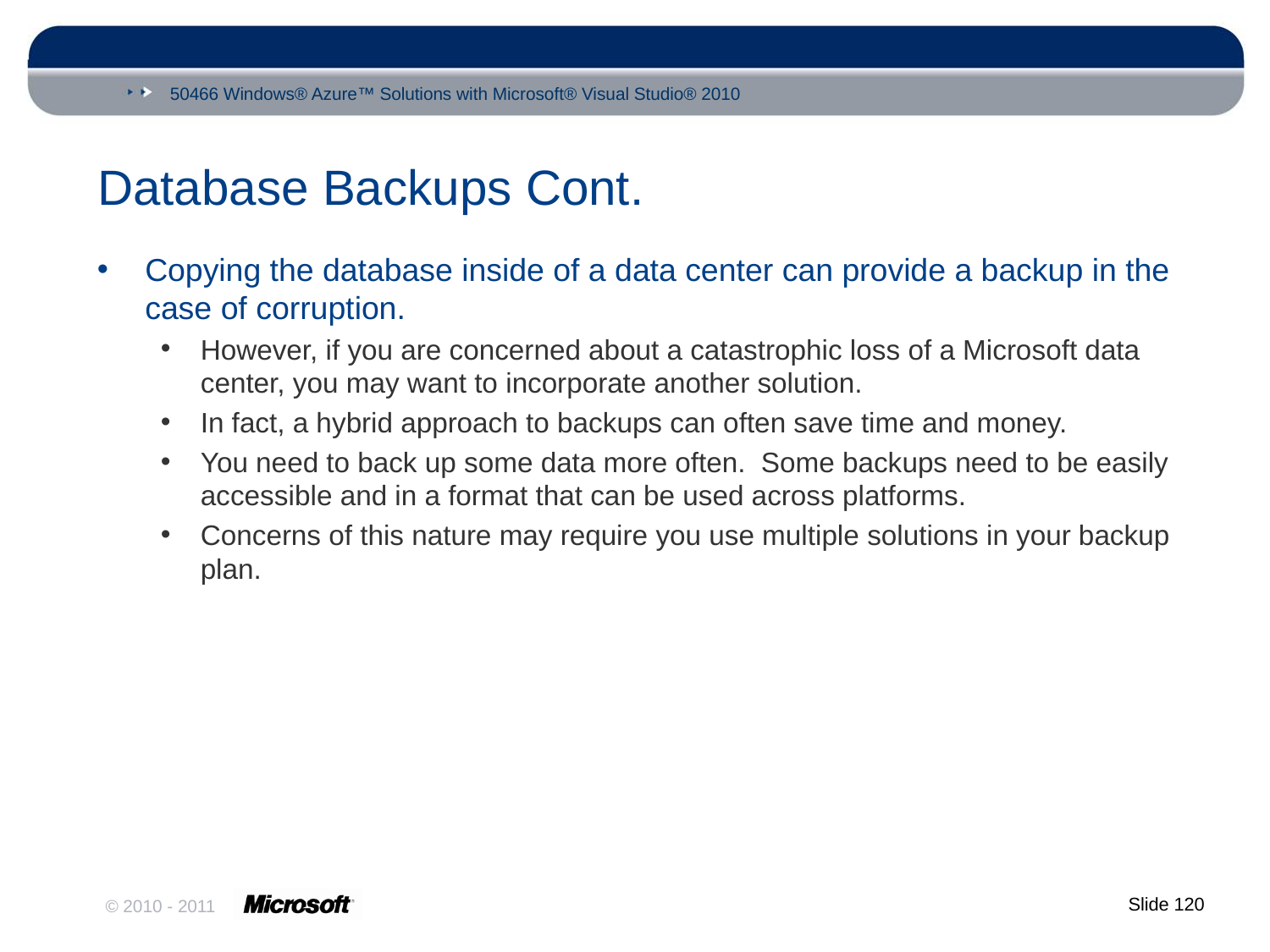

# Database Backups Cont.
Copying the database inside of a data center can provide a backup in the case of corruption.
However, if you are concerned about a catastrophic loss of a Microsoft data center, you may want to incorporate another solution.
In fact, a hybrid approach to backups can often save time and money.
You need to back up some data more often.  Some backups need to be easily accessible and in a format that can be used across platforms.
Concerns of this nature may require you use multiple solutions in your backup plan.